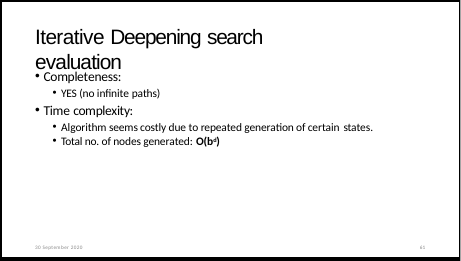

# Iterative Deepening search evaluation
Completeness:
YES (no infinite paths)
Time complexity:
Algorithm seems costly due to repeated generation of certain states.
Total no. of nodes generated: O(bd)
30 September 2020
61